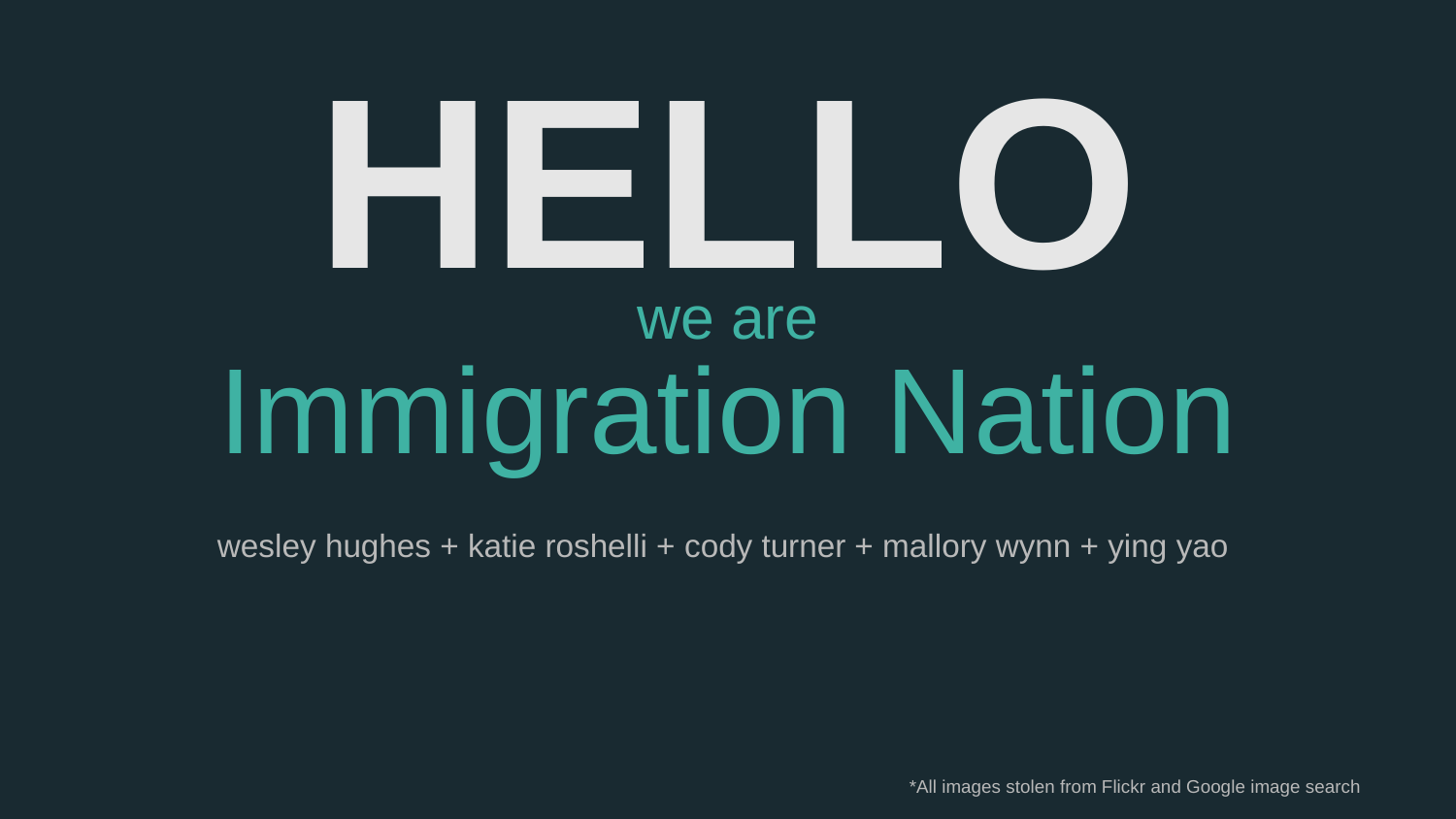

HELLO
we are

Immigration Nation

wesley hughes + katie roshelli + cody turner + mallory wynn + ying yao
*All images stolen from Flickr and Google image search